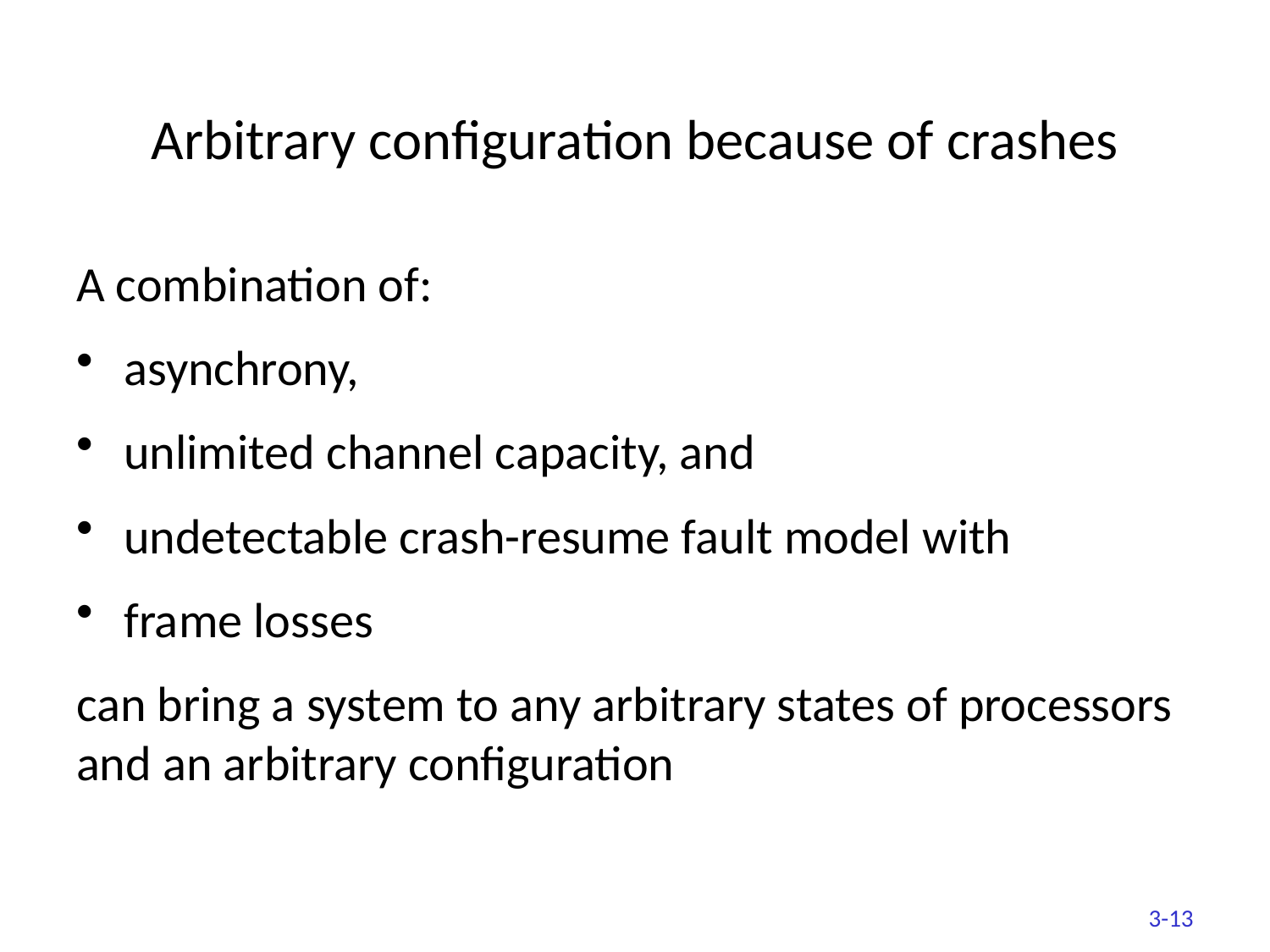

# Arbitrary configuration because of crashes
A combination of:
asynchrony,
unlimited channel capacity, and
undetectable crash-resume fault model with
frame losses
can bring a system to any arbitrary states of processors and an arbitrary configuration

3-13